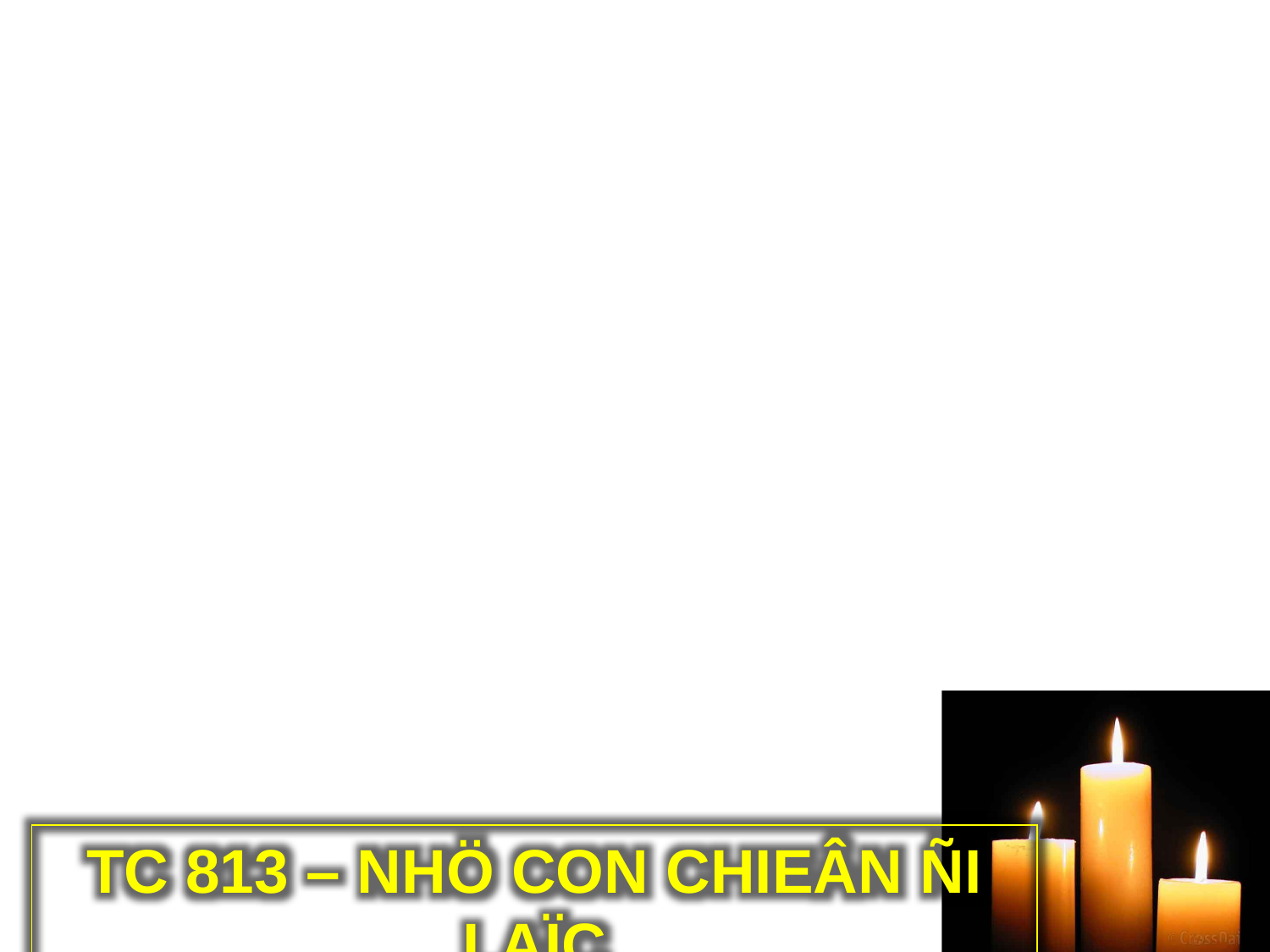

Tuyeät voïng khoùc
giöõa boùng toái, Chuùa Jeâsus ñi tìm toâi.
TC 813 – NHÖ CON CHIEÂN ÑI LAÏC